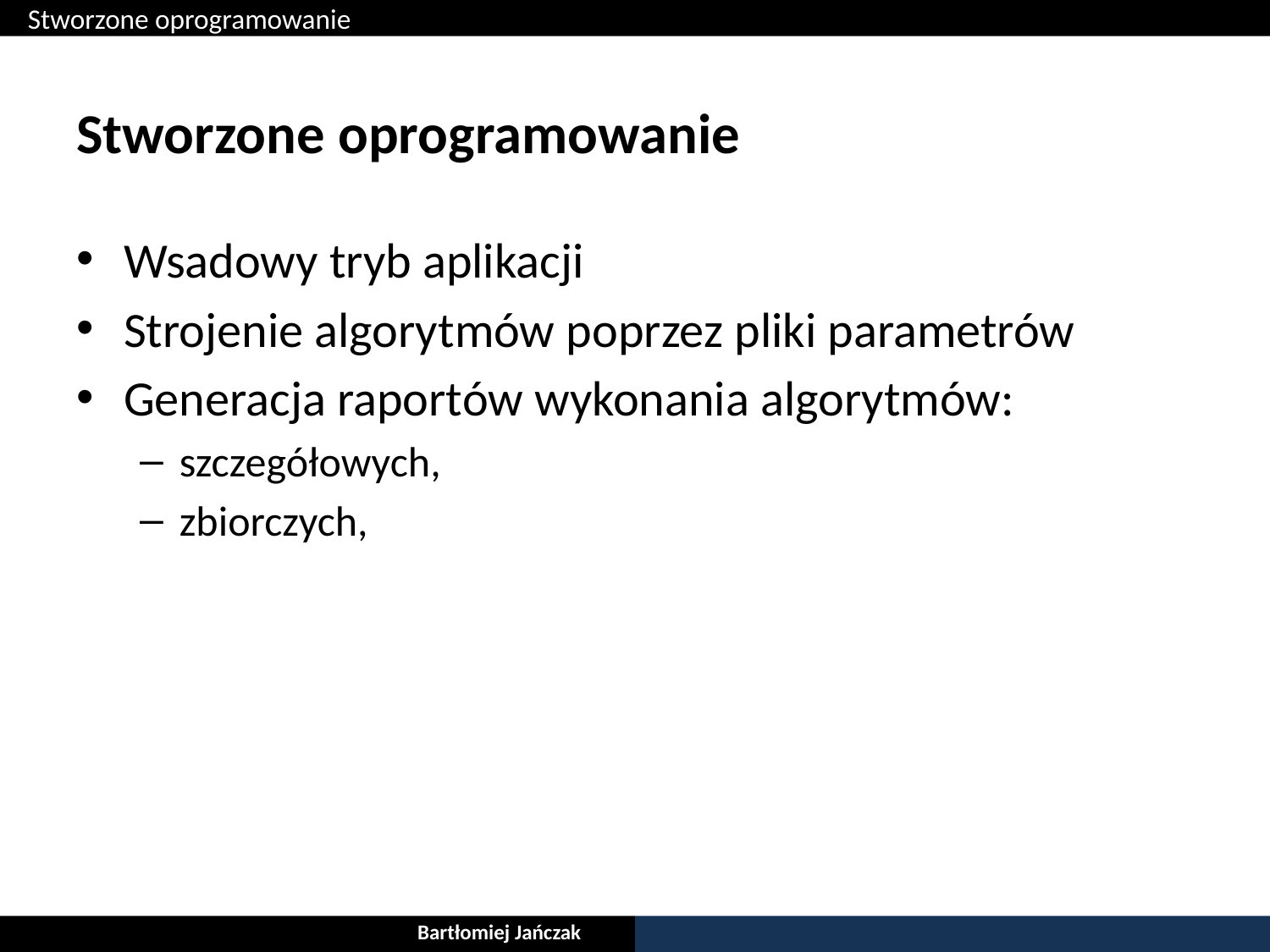

Stworzone oprogramowanie
# Stworzone oprogramowanie
Wsadowy tryb aplikacji
Strojenie algorytmów poprzez pliki parametrów
Generacja raportów wykonania algorytmów:
szczegółowych,
zbiorczych,
Bartłomiej Jańczak